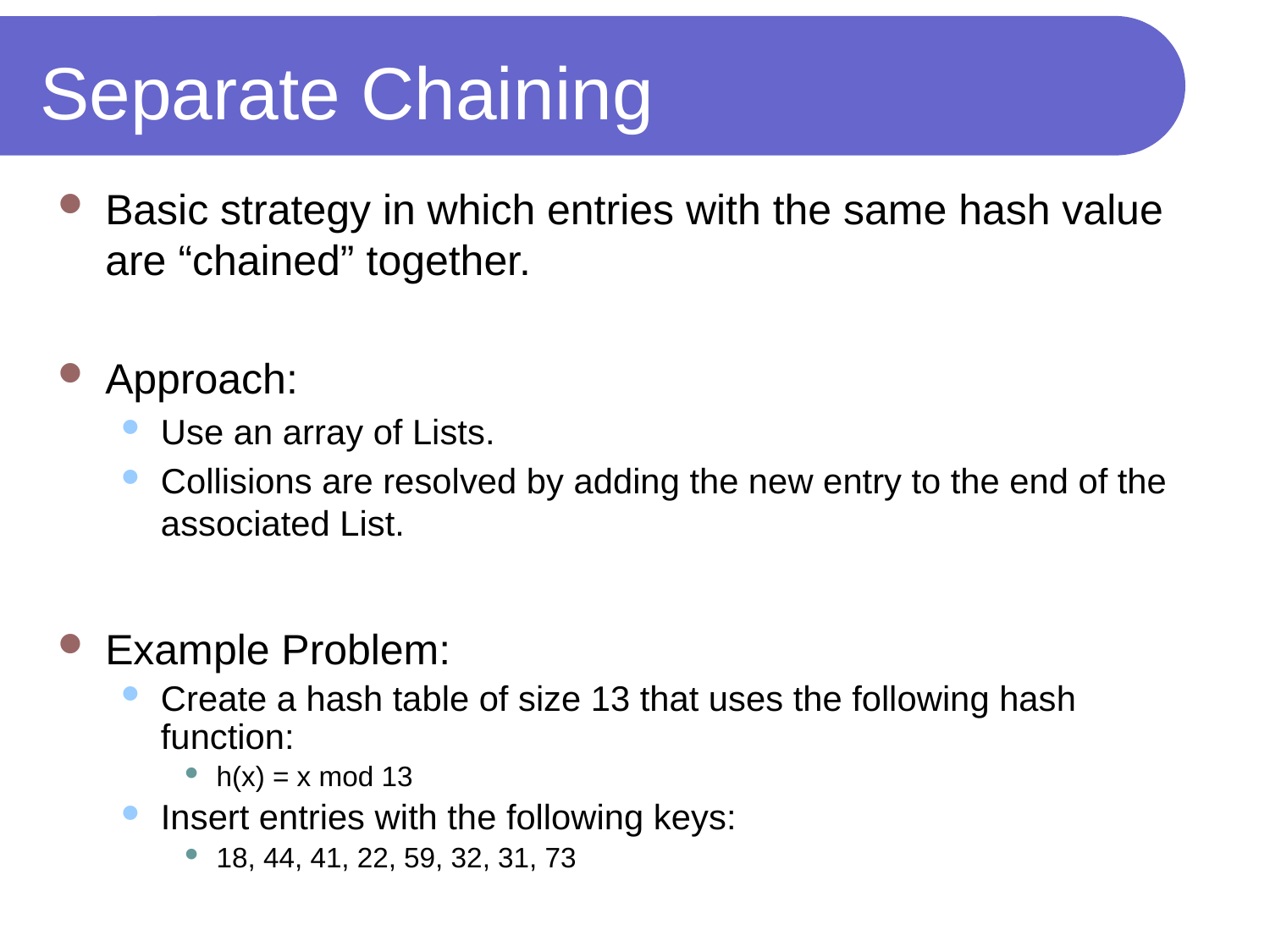

# Separate Chaining
Basic strategy in which entries with the same hash value are “chained” together.

Approach:
Use an array of Lists.
Collisions are resolved by adding the new entry to the end of the associated List.

Example Problem:
Create a hash table of size 13 that uses the following hash function:
h(x) = x mod 13
Insert entries with the following keys:
18, 44, 41, 22, 59, 32, 31, 73